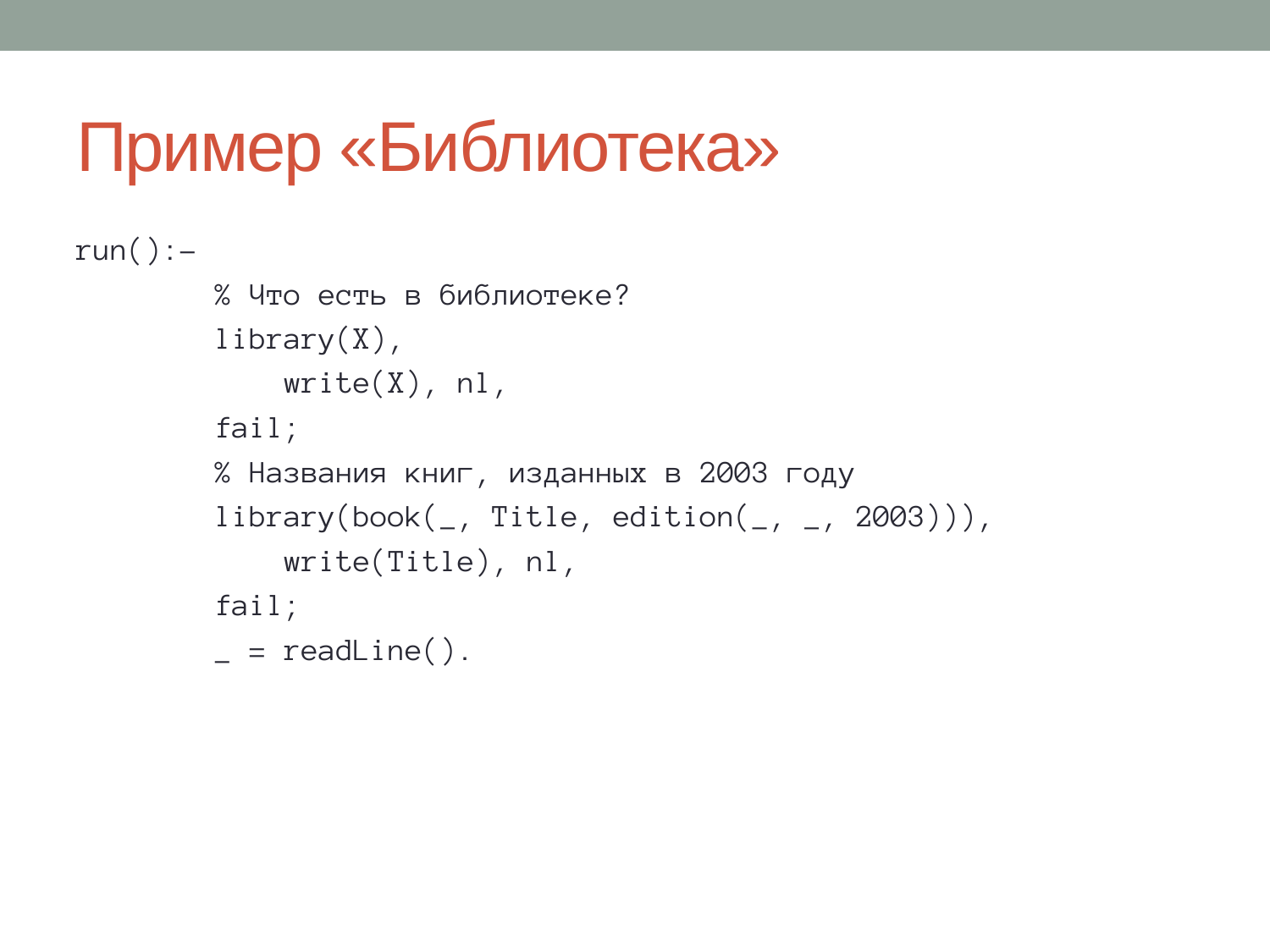

# Пример «Библиотека»
run():-
        % Что есть в библиотеке?
        library(X),
            write(X), nl,
        fail;
        % Названия книг, изданных в 2003 году
        library(book(_, Title, edition(_, _, 2003))),
            write(Title), nl,
        fail;
        _ = readLine().